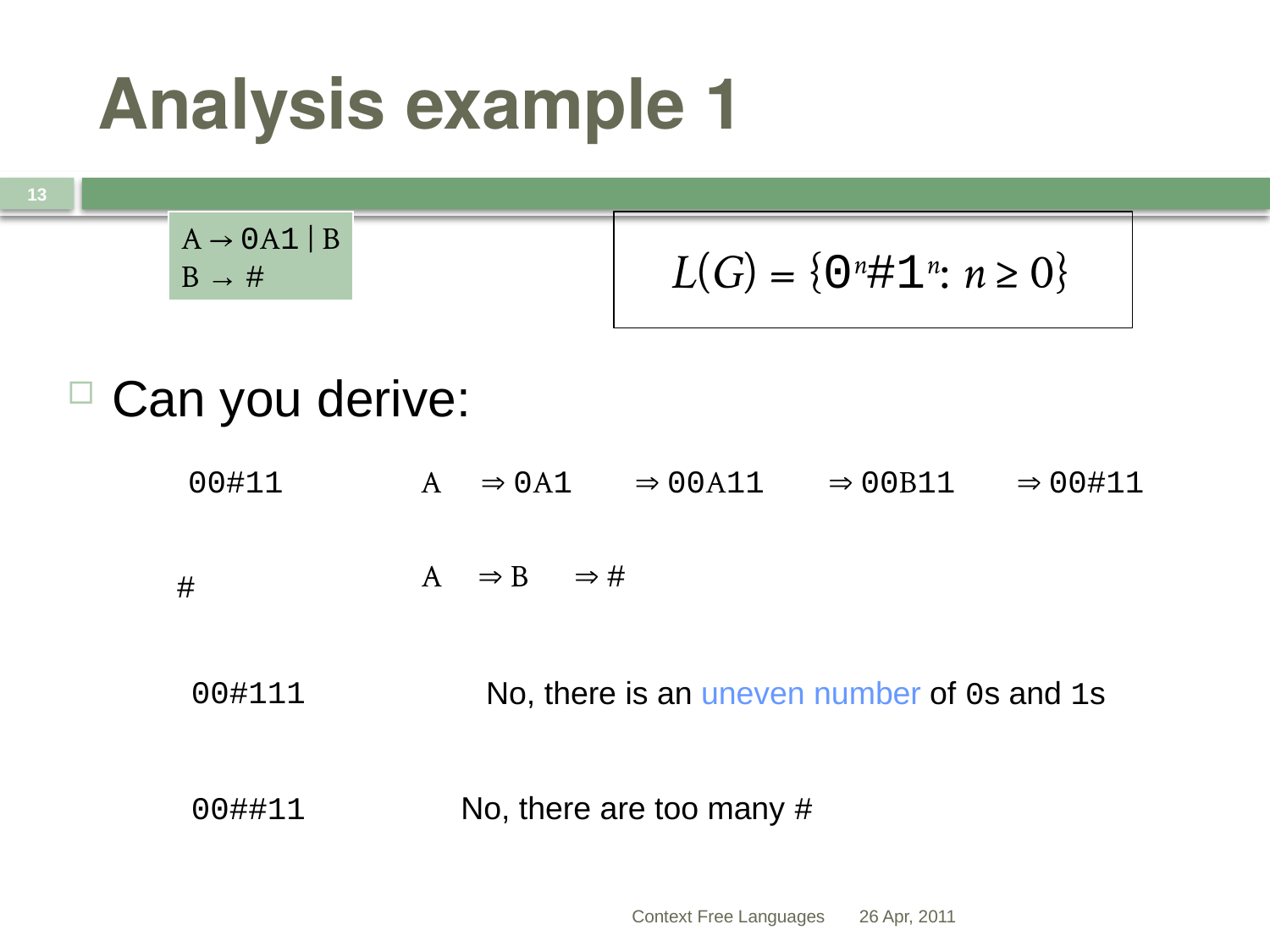

# Analysis example 1
13
A → 0A1 | B
B → #

L(G) = {0n#1n: n ≥ 0}
Can you derive:
00#11
A
⇒ 0A1
⇒ 00A11
⇒ 00B11
⇒ 00#11
A
⇒ B
⇒ #
#
00#111
No, there is an uneven number of 0s and 1s
00##11
No, there are too many #
Context Free Languages
26 Apr, 2011